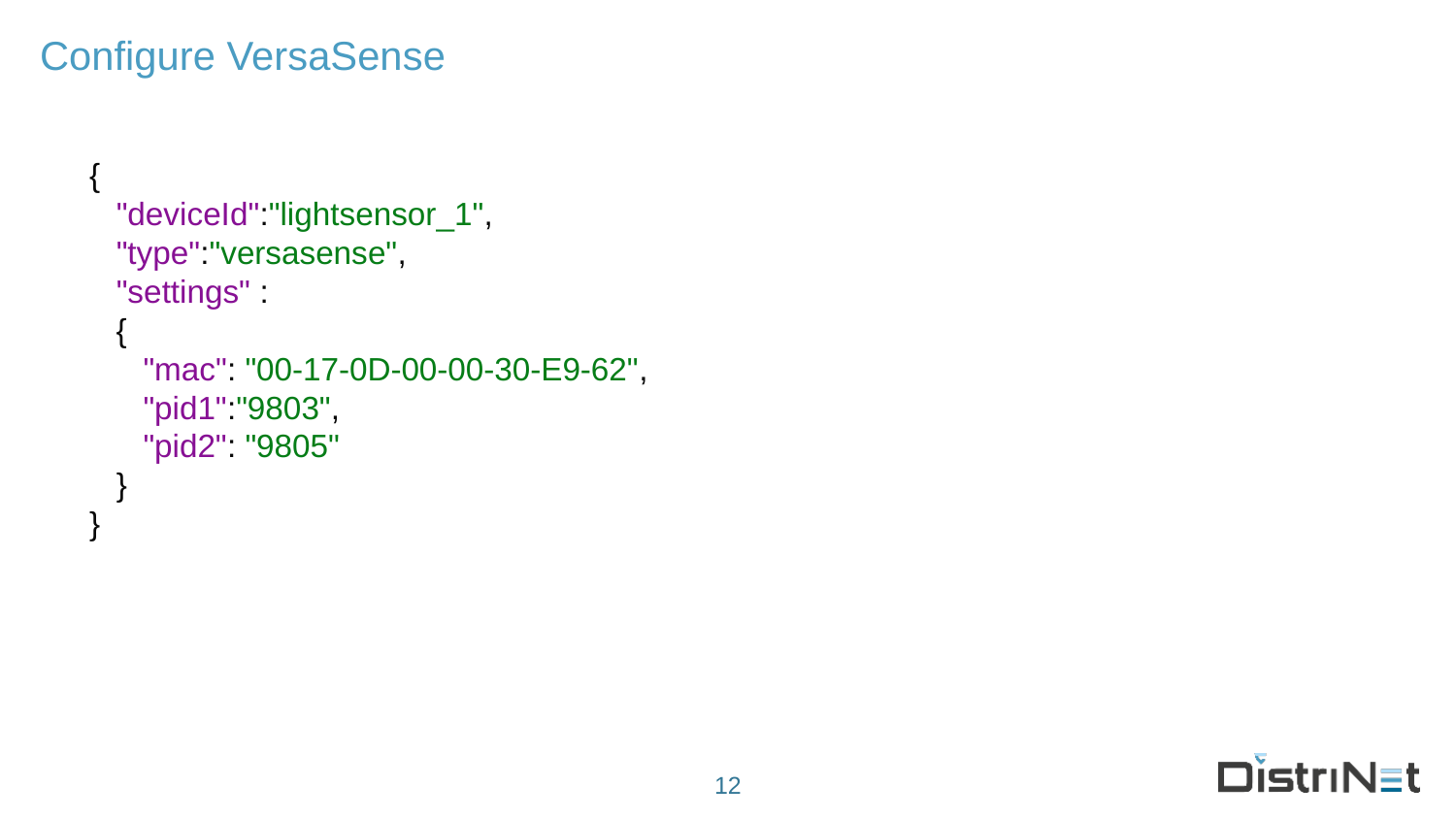

Configure VersaSense
{
   "deviceId":"lightsensor_1",
   "type":"versasense",
   "settings" :
   {
      "mac": "00-17-0D-00-00-30-E9-62",
      "pid1":"9803",
      "pid2": "9805"
   }
}
12